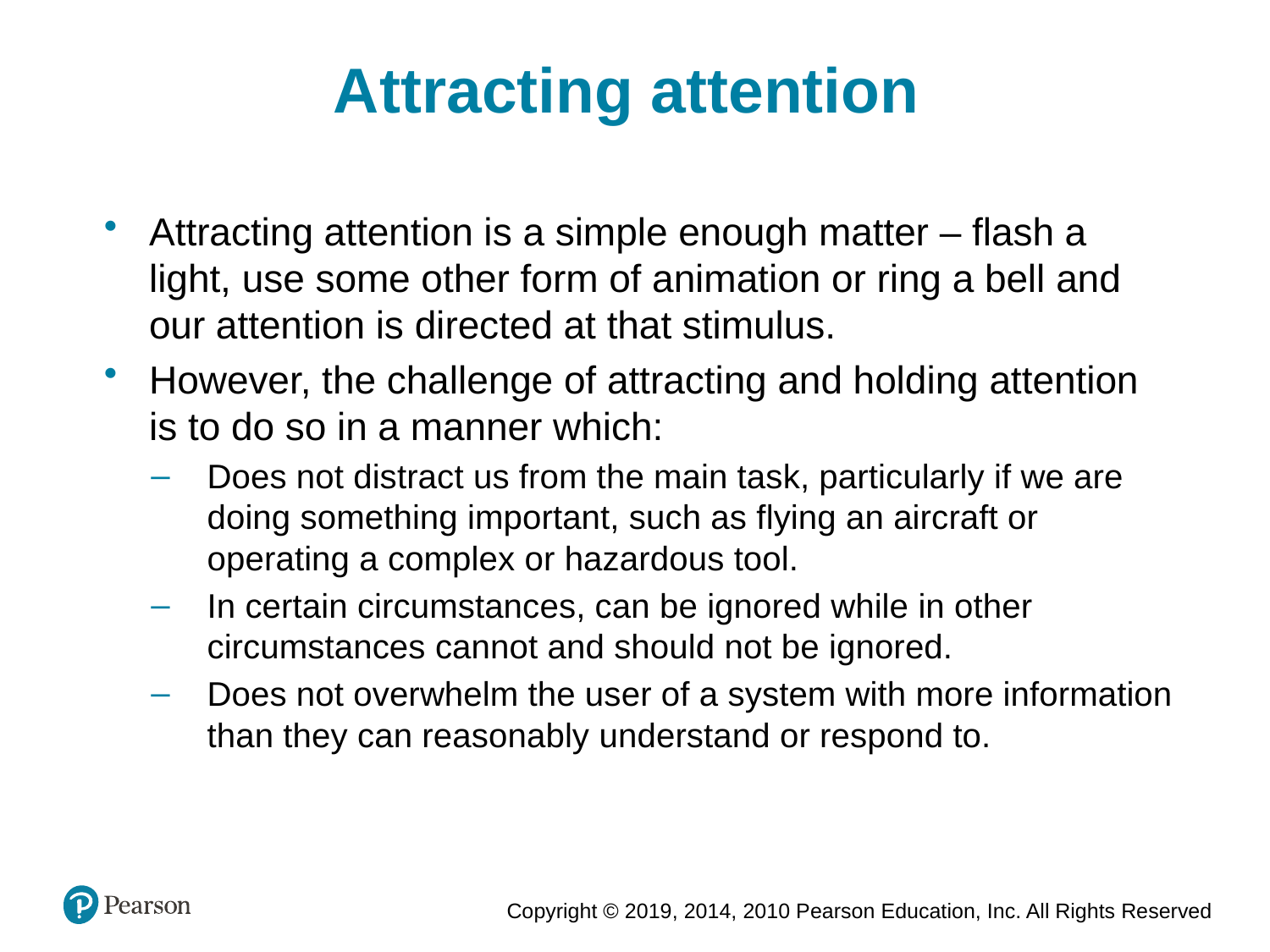

Attracting attention
Attracting attention is a simple enough matter – flash a light, use some other form of animation or ring a bell and our attention is directed at that stimulus.
However, the challenge of attracting and holding attention is to do so in a manner which:
Does not distract us from the main task, particularly if we are doing something important, such as flying an aircraft or operating a complex or hazardous tool.
In certain circumstances, can be ignored while in other circumstances cannot and should not be ignored.
Does not overwhelm the user of a system with more information than they can reasonably understand or respond to.